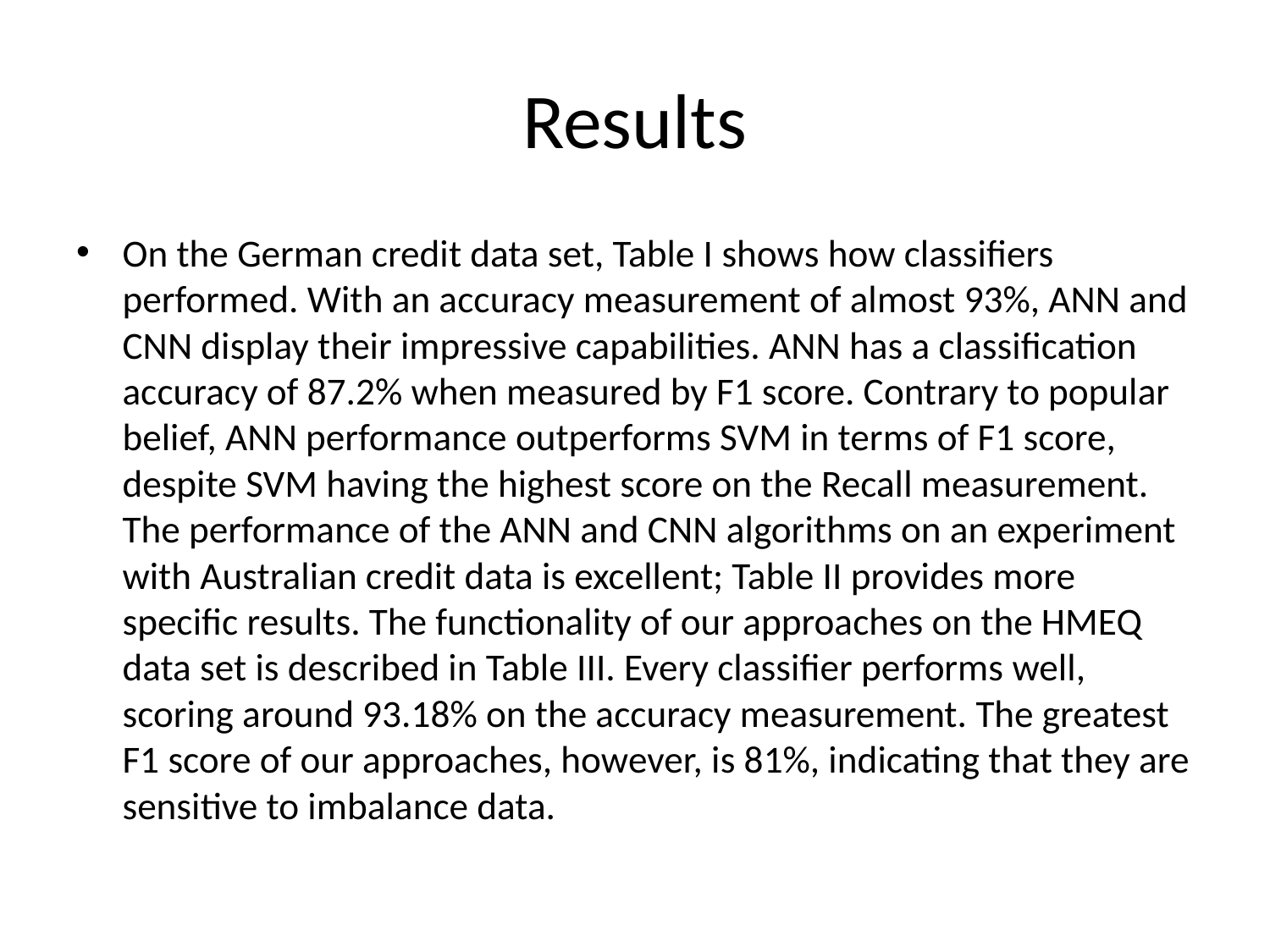

# Results
On the German credit data set, Table I shows how classifiers performed. With an accuracy measurement of almost 93%, ANN and CNN display their impressive capabilities. ANN has a classification accuracy of 87.2% when measured by F1 score. Contrary to popular belief, ANN performance outperforms SVM in terms of F1 score, despite SVM having the highest score on the Recall measurement. The performance of the ANN and CNN algorithms on an experiment with Australian credit data is excellent; Table II provides more specific results. The functionality of our approaches on the HMEQ data set is described in Table III. Every classifier performs well, scoring around 93.18% on the accuracy measurement. The greatest F1 score of our approaches, however, is 81%, indicating that they are sensitive to imbalance data.